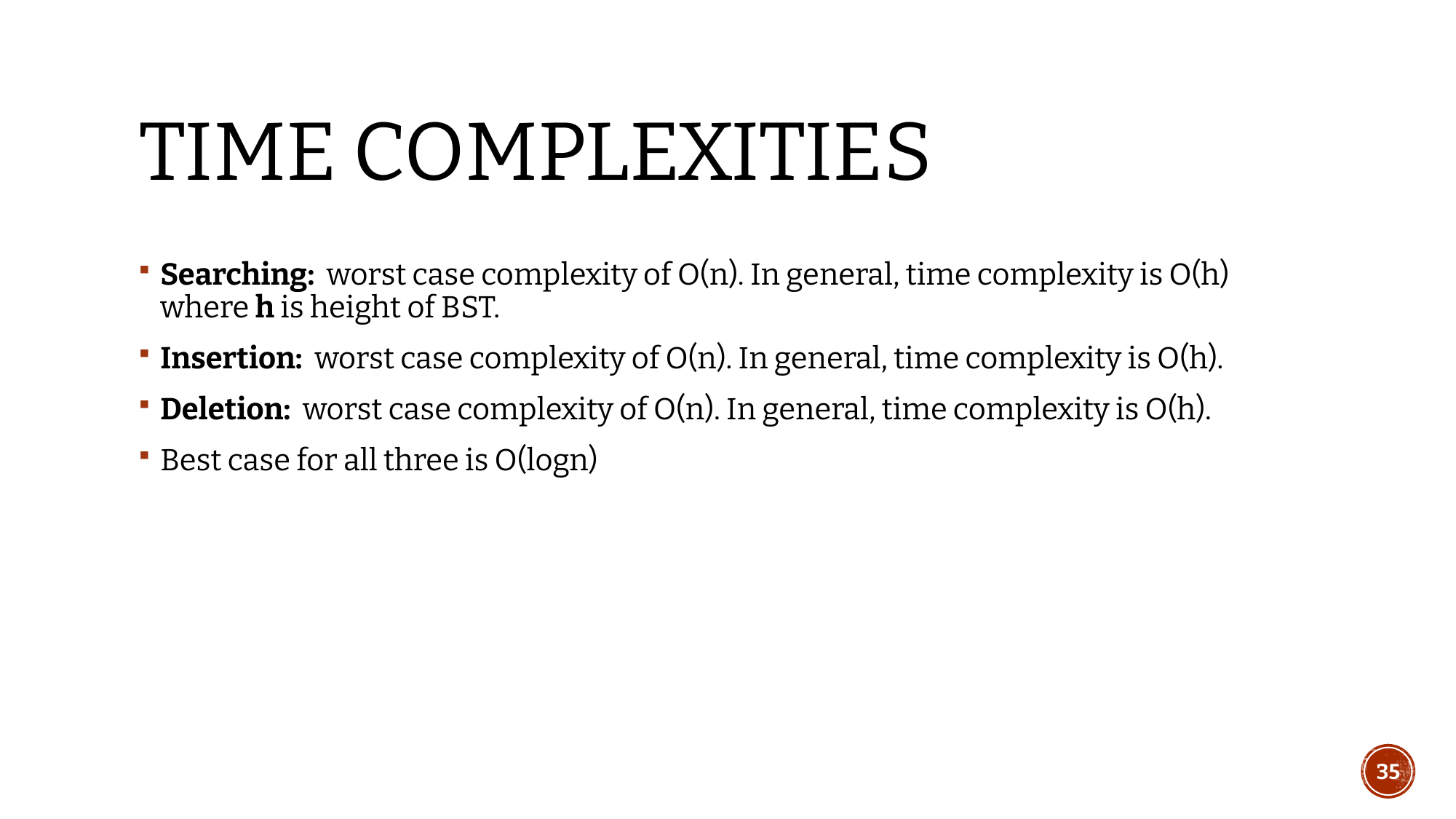

# Time Complexities
Searching:  worst case complexity of O(n). In general, time complexity is O(h) where h is height of BST.
Insertion:  worst case complexity of O(n). In general, time complexity is O(h).
Deletion:  worst case complexity of O(n). In general, time complexity is O(h).
Best case for all three is O(logn)
35